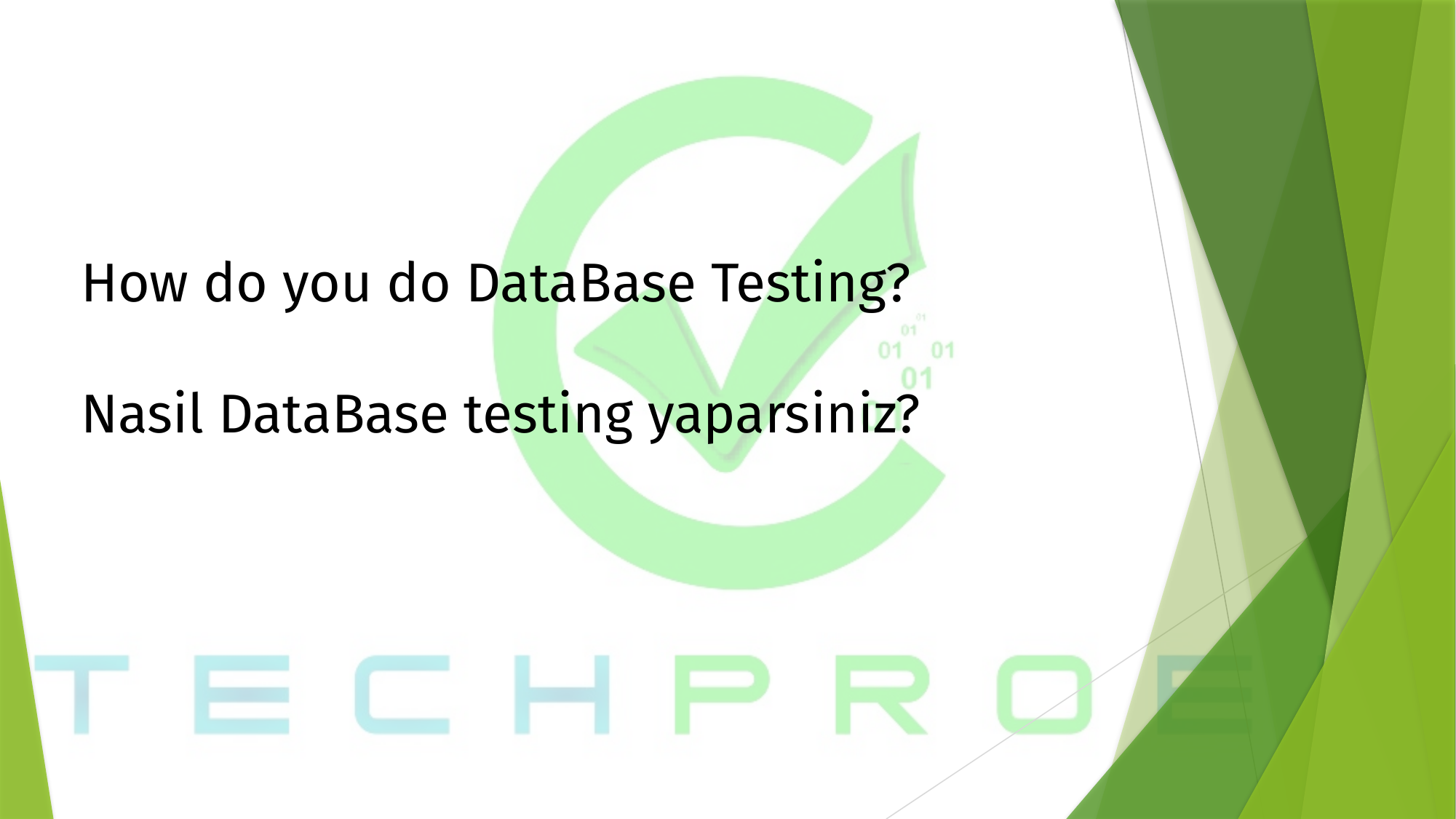

# How do you do DataBase Testing? Nasil DataBase testing yaparsiniz?